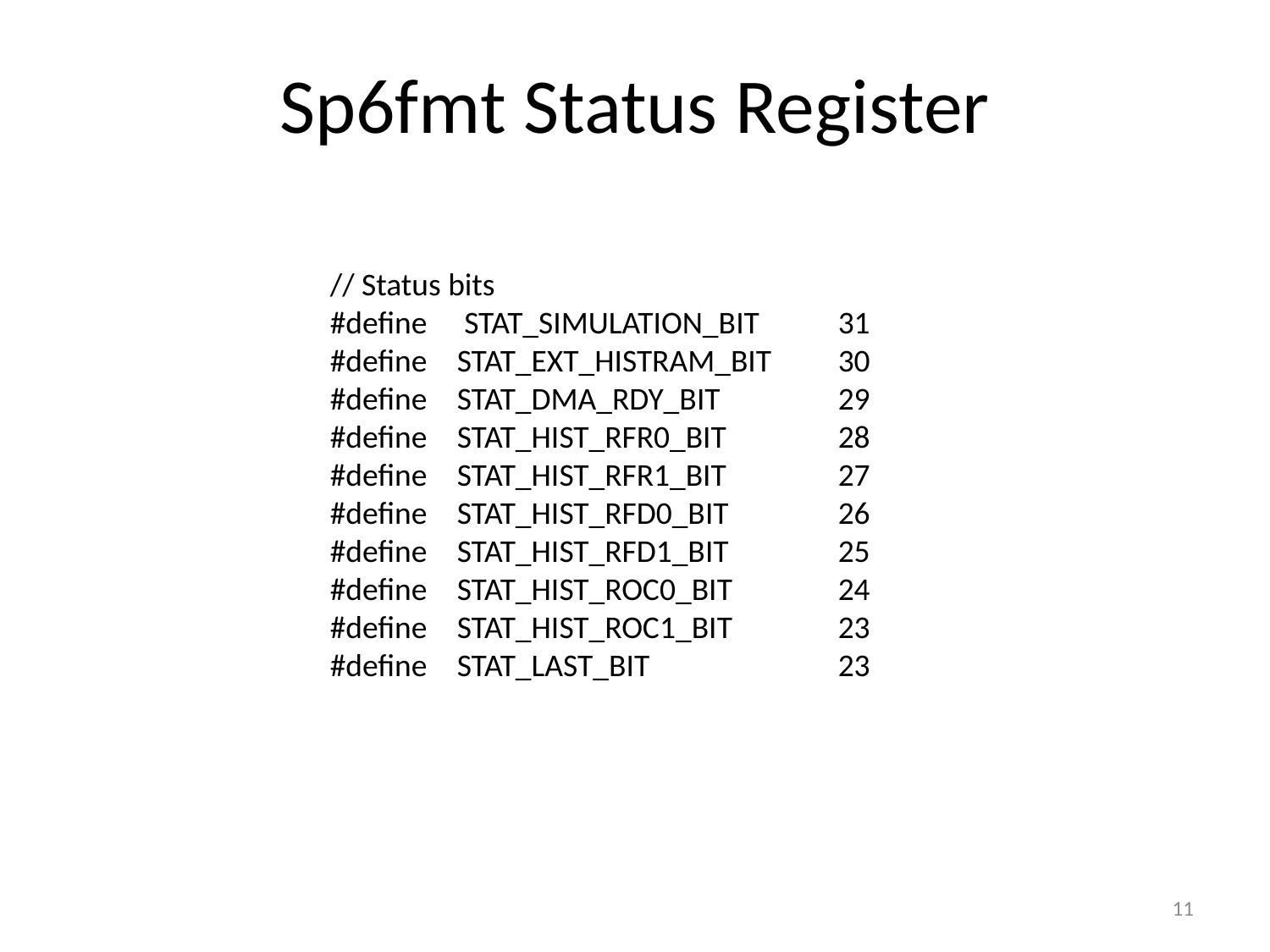

# Sp6fmt Status Register
// Status bits
#define	 STAT_SIMULATION_BIT 	31
#define 	STAT_EXT_HISTRAM_BIT 	30
#define 	STAT_DMA_RDY_BIT 	29
#define 	STAT_HIST_RFR0_BIT 	28
#define 	STAT_HIST_RFR1_BIT 	27
#define 	STAT_HIST_RFD0_BIT 	26
#define 	STAT_HIST_RFD1_BIT 	25
#define 	STAT_HIST_ROC0_BIT 	24
#define 	STAT_HIST_ROC1_BIT 	23
#define 	STAT_LAST_BIT 		23
11